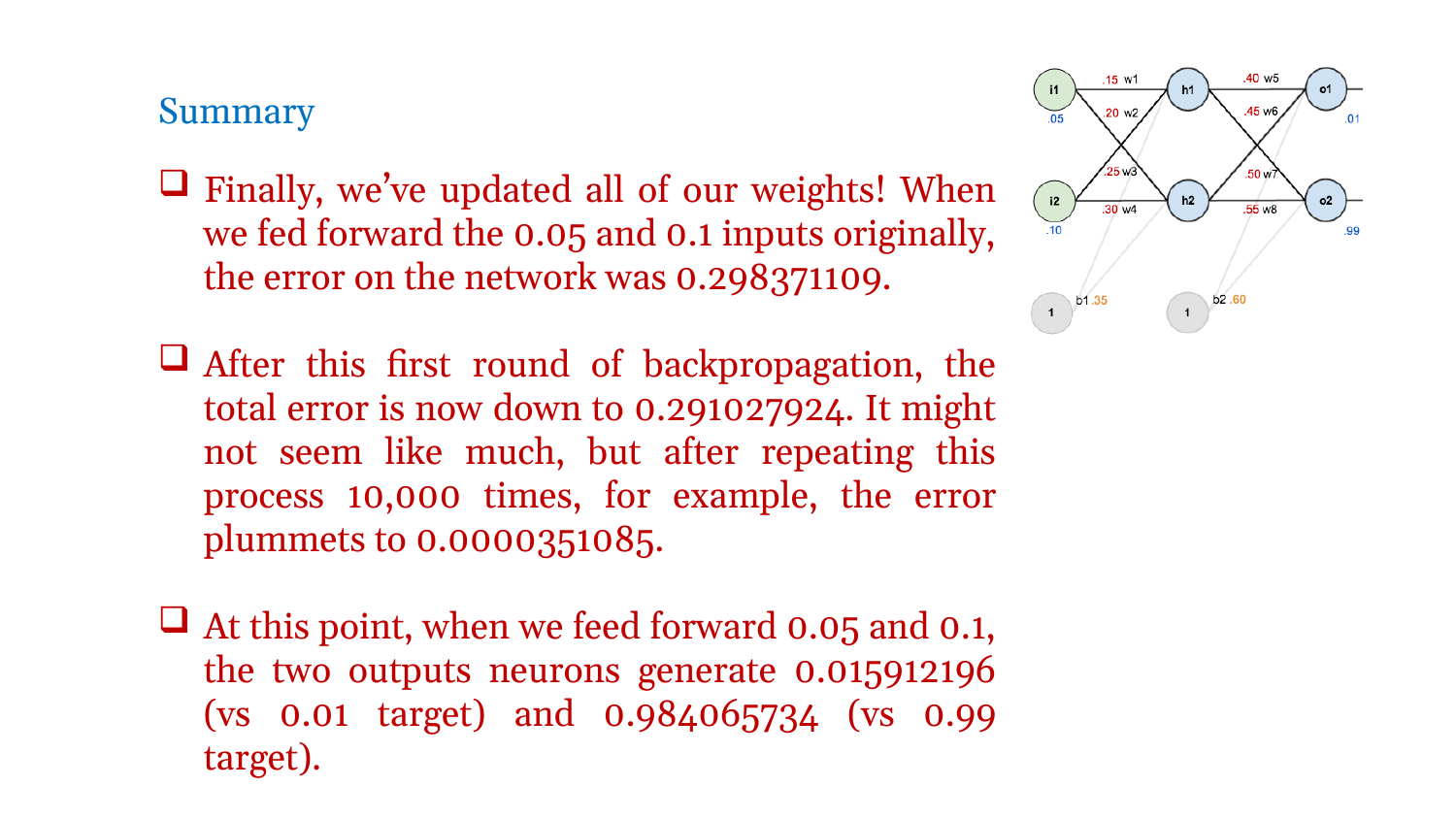

Summary
Finally, we’ve updated all of our weights! When we fed forward the 0.05 and 0.1 inputs originally, the error on the network was 0.298371109.

After this first round of backpropagation, the total error is now down to 0.291027924. It might not seem like much, but after repeating this process 10,000 times, for example, the error plummets to 0.0000351085.

At this point, when we feed forward 0.05 and 0.1, the two outputs neurons generate 0.015912196 (vs 0.01 target) and 0.984065734 (vs 0.99 target).